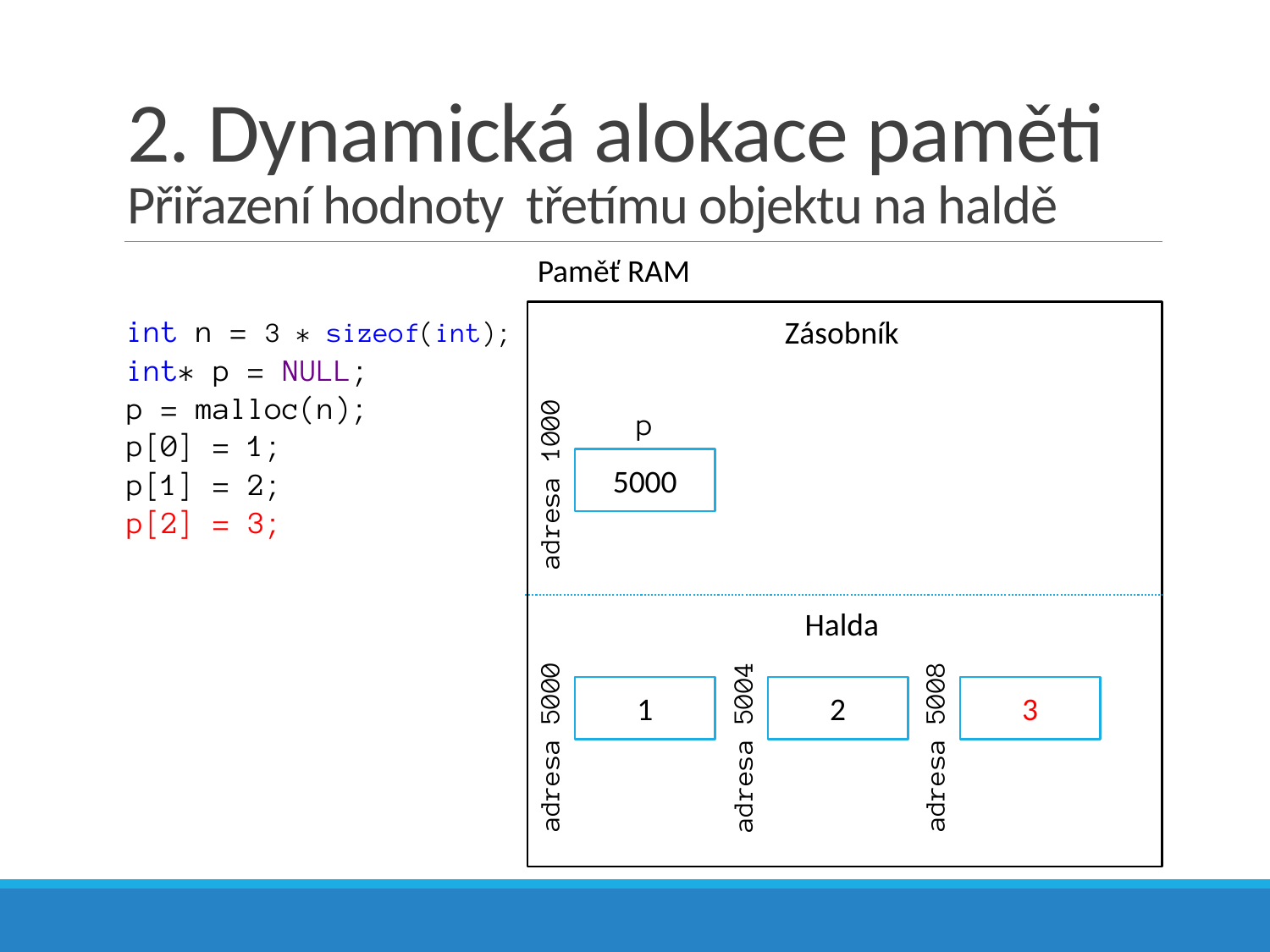

# 2. Dynamická alokace paměti Přiřazení hodnoty  třetímu objektu na haldě
Paměť RAM

int n = 3 * sizeof(int);
int* p = NULL;
p = malloc(n);
p[0] = 1;
p[1] = 2;
p[2] = 3;
Zásobník
p
5000
adresa 1000
Halda
1
3
2
adresa 5000
adresa 5008
adresa 5004